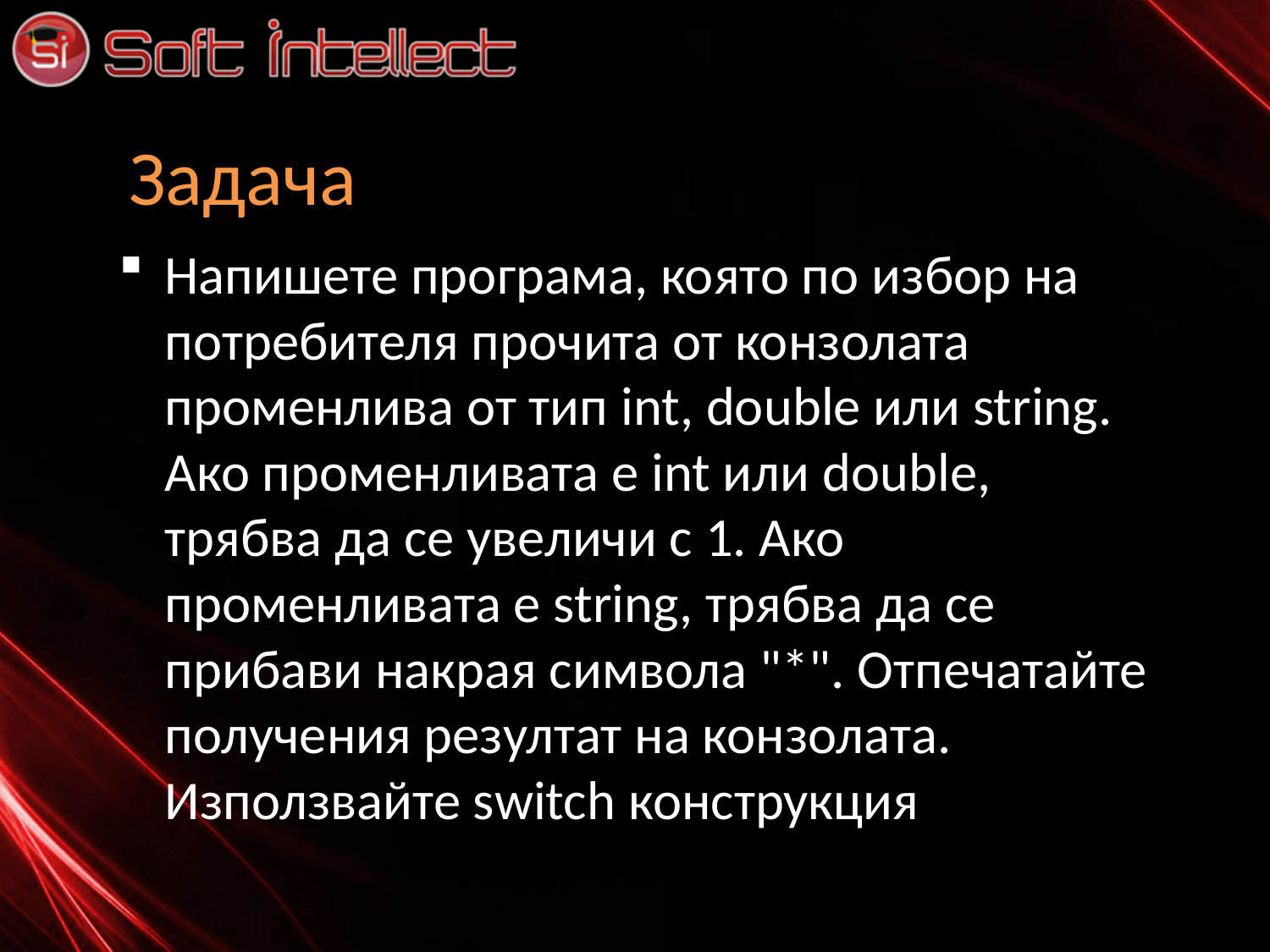

# Задача
Напишете програма, която по избор на потребителя прочита от конзолата променлива от тип int, double или string. Ако променливата е int или double, трябва да се увеличи с 1. Ако променливата е string, трябва да се прибави накрая символа "*". Отпечатайте получения резултат на конзолата. Използвайте switch конструкция